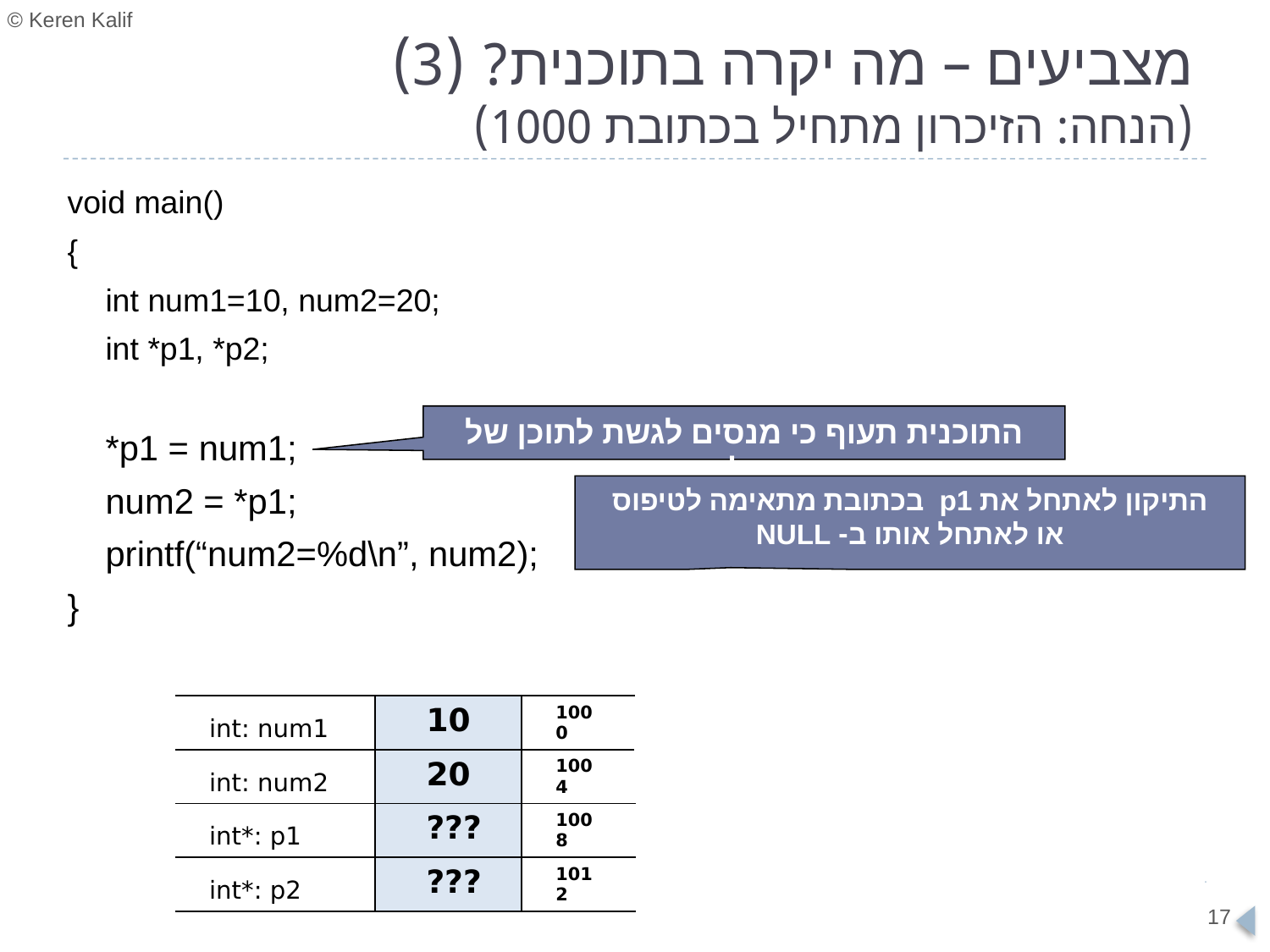

# מצביעים – מה יקרה בתוכנית? (3) (הנחה: הזיכרון מתחיל בכתובת 1000)
void main()
{
	int num1=10, num2=20;
	int *p1, *p2;

	*p1 = num1;
	num2 = *p1;
	printf(“num2=%d\n”, num2);
}

התוכנית תעוף כי מנסים לגשת לתוכן של זבל..
התיקון לאתחל את p1  בכתובת מתאימה לטיפוס
או לאתחל אותו ב- NULL
| int: num1 | 10 | 1000 |
| --- | --- | --- |
| int: num2 | 20 | 1004 |
| int\*: p1 | ??? | 1008 |
| int\*: p2 | ??? | 1012 |